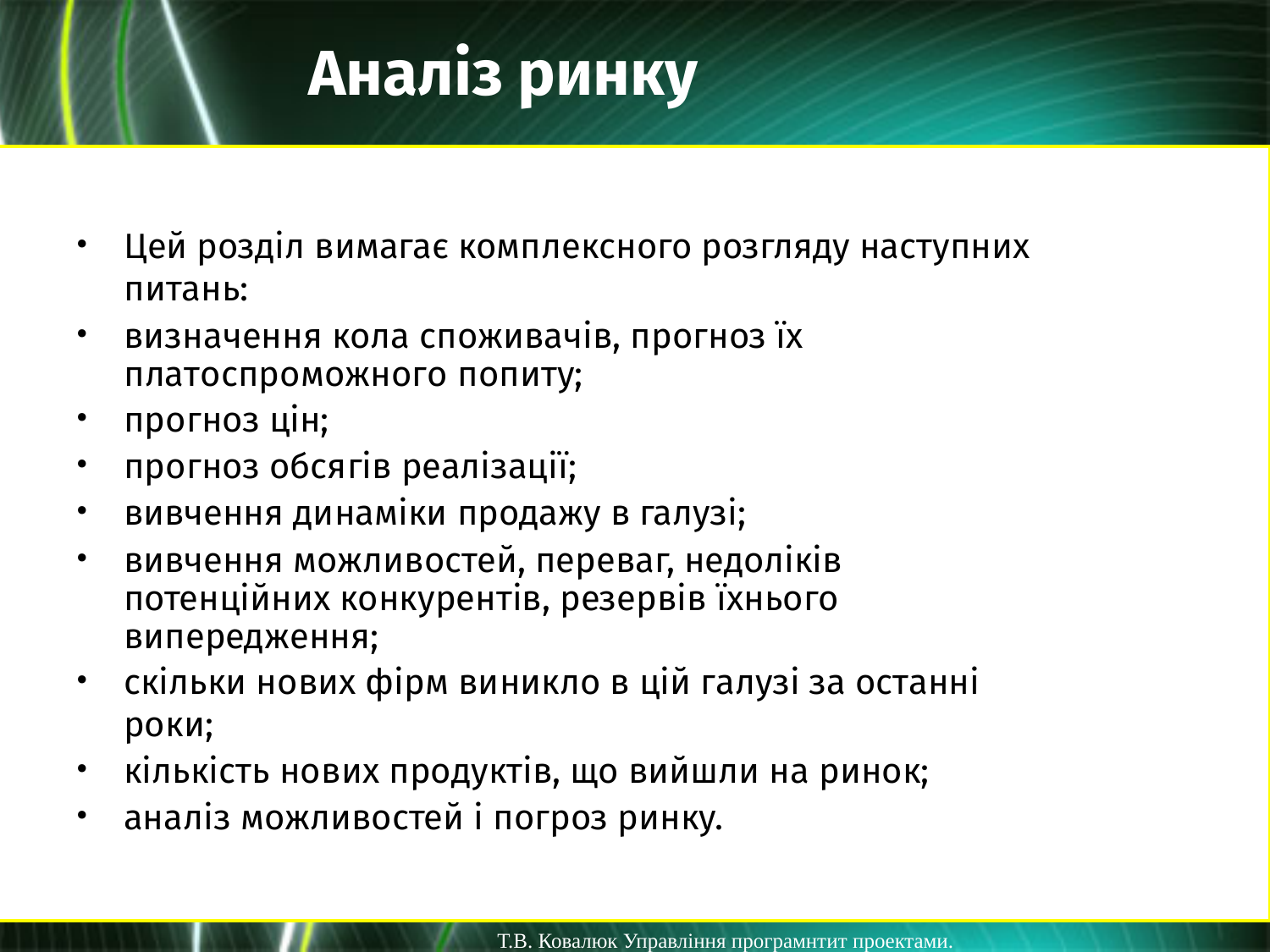

Аналіз	ринку
Цей розділ вимагає комплексного розгляду наступних питань:
визначення кола споживачів, прогноз їх платоспроможного попиту;
прогноз цін;
прогноз обсягів реалізації;
вивчення динаміки продажу в галузі;
вивчення можливостей, переваг, недоліків потенційних конкурентів, резервів їхнього випередження;
скільки нових фірм виникло в цій галузі за останні роки;
кількість нових продуктів, що вийшли на ринок;
аналіз можливостей і погроз ринку.